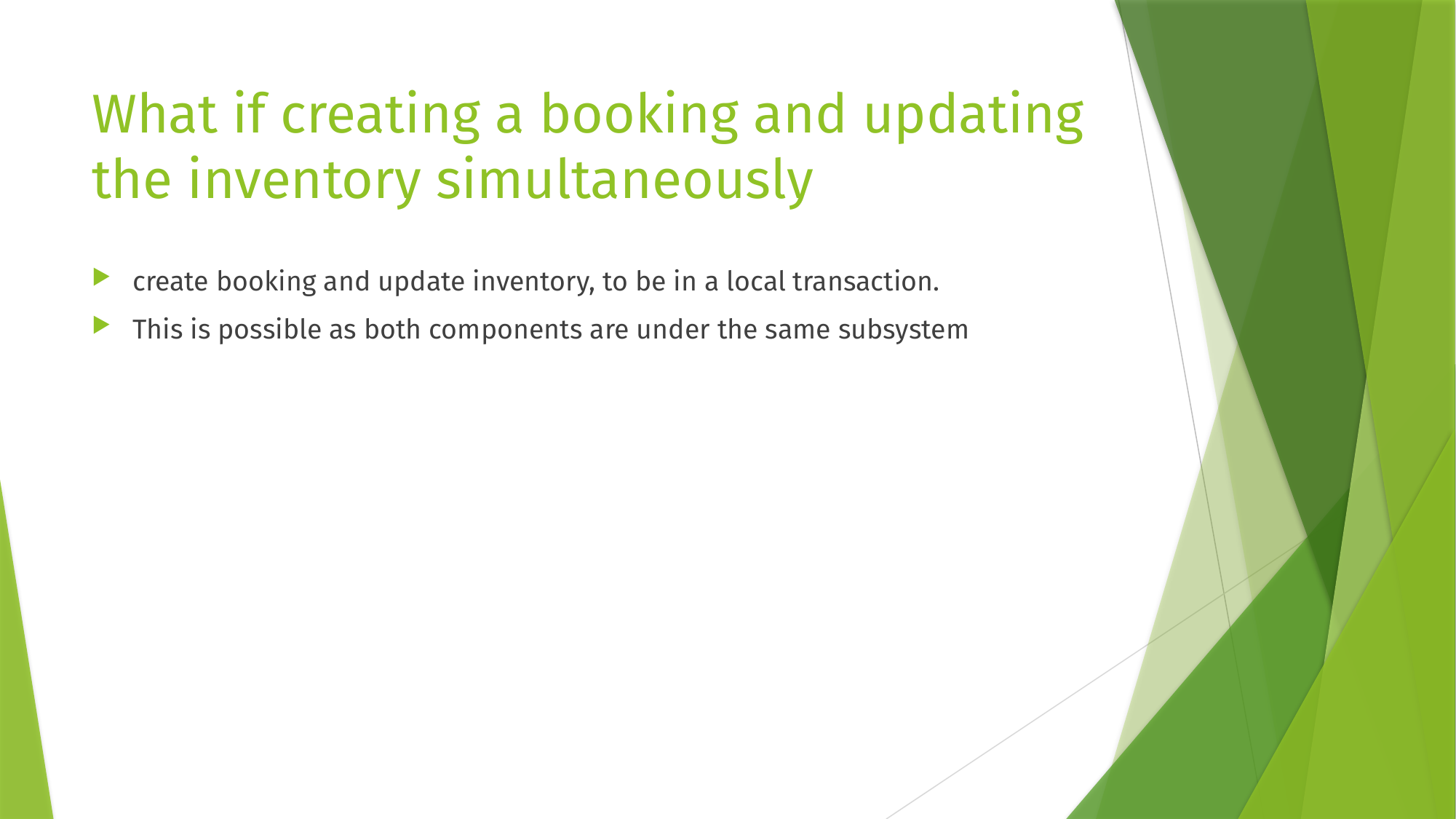

# What if creating a booking and updating the inventory simultaneously
create booking and update inventory, to be in a local transaction.
This is possible as both components are under the same subsystem